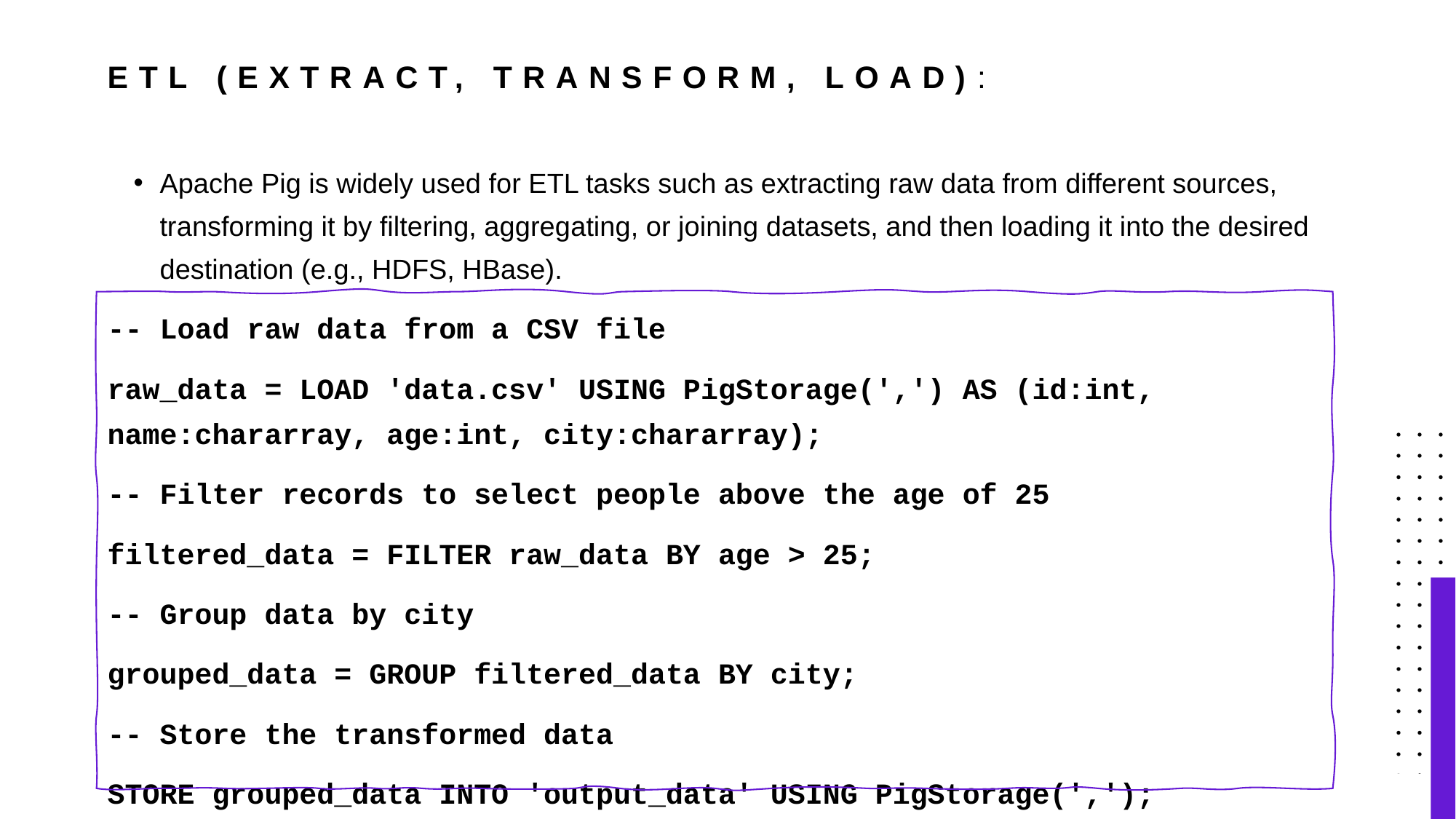

# ETL (Extract, Transform, Load):
Apache Pig is widely used for ETL tasks such as extracting raw data from different sources, transforming it by filtering, aggregating, or joining datasets, and then loading it into the desired destination (e.g., HDFS, HBase).
-- Load raw data from a CSV file
raw_data = LOAD 'data.csv' USING PigStorage(',') AS (id:int, name:chararray, age:int, city:chararray);
-- Filter records to select people above the age of 25
filtered_data = FILTER raw_data BY age > 25;
-- Group data by city
grouped_data = GROUP filtered_data BY city;
-- Store the transformed data
STORE grouped_data INTO 'output_data' USING PigStorage(',');